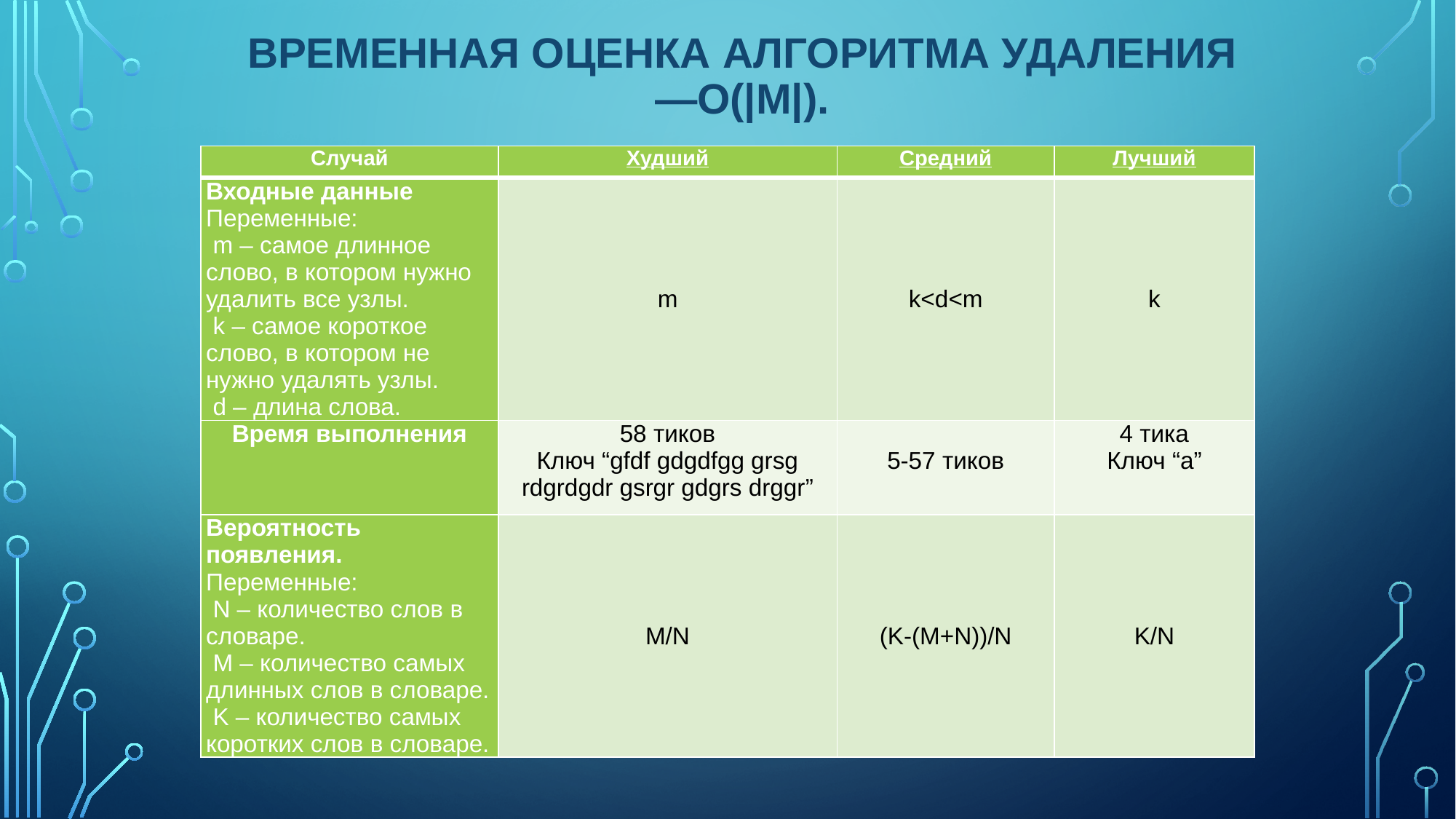

# Временная оценка алгоритма удаления —О(|m|).
| Случай | Худший | Средний | Лучший |
| --- | --- | --- | --- |
| Входные данные Переменные: m – самое длинное слово, в котором нужно удалить все узлы. k – самое короткое слово, в котором не нужно удалять узлы. d – длина слова. | m | k<d<m | k |
| Время выполнения | 58 тиков Ключ “gfdf gdgdfgg grsg rdgrdgdr gsrgr gdgrs drggr” | 5-57 тиков | 4 тика Ключ “a” |
| Вероятность появления. Переменные: N – количество слов в словаре. M – количество самых длинных слов в словаре. K – количество самых коротких слов в словаре. | M/N | (K-(M+N))/N | K/N |